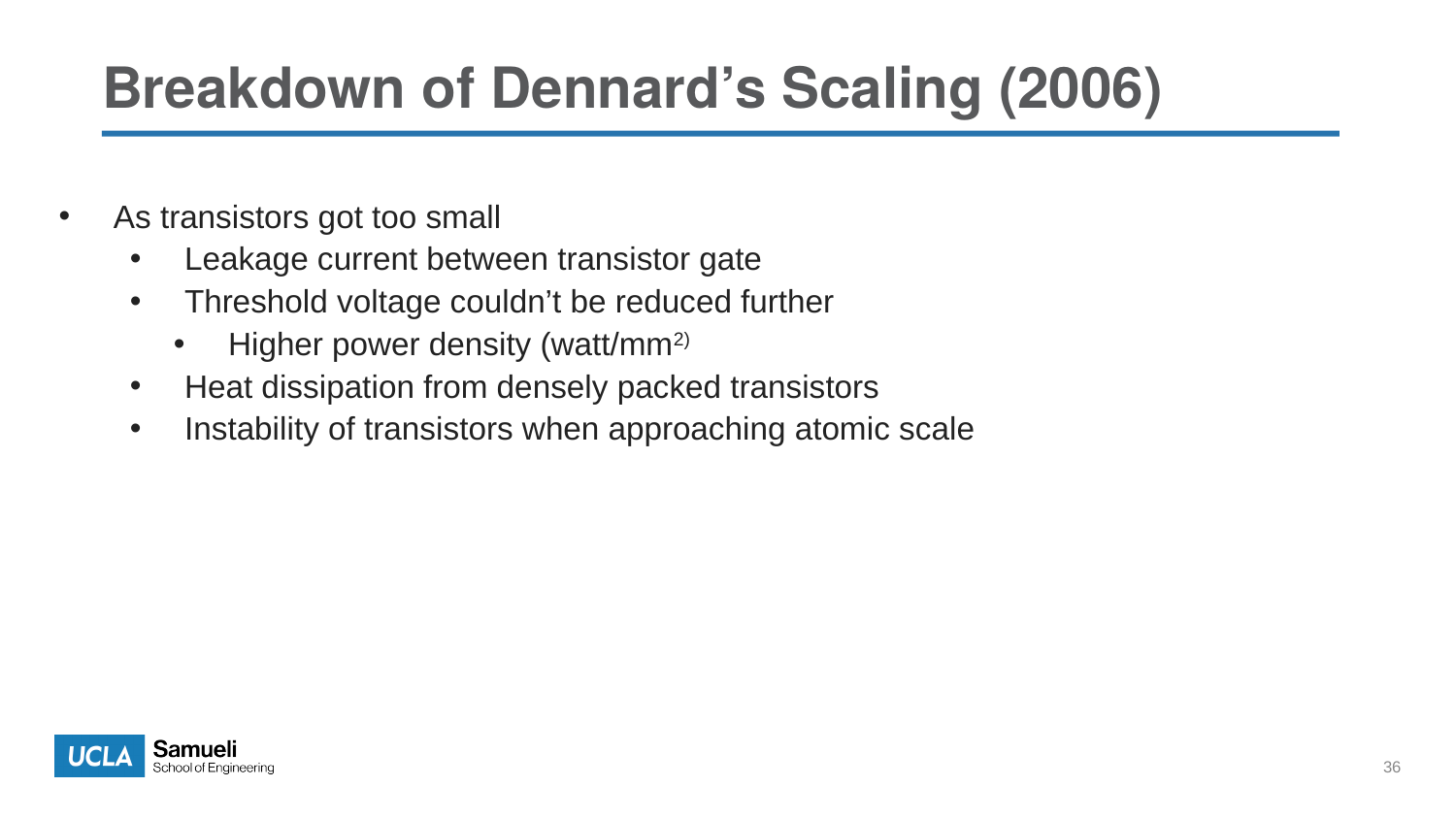

# Breakdown of Dennard’s Scaling (2006)
As transistors got too small
Leakage current between transistor gate
Threshold voltage couldn’t be reduced further
Higher power density (watt/mm2)
Heat dissipation from densely packed transistors
Instability of transistors when approaching atomic scale

36